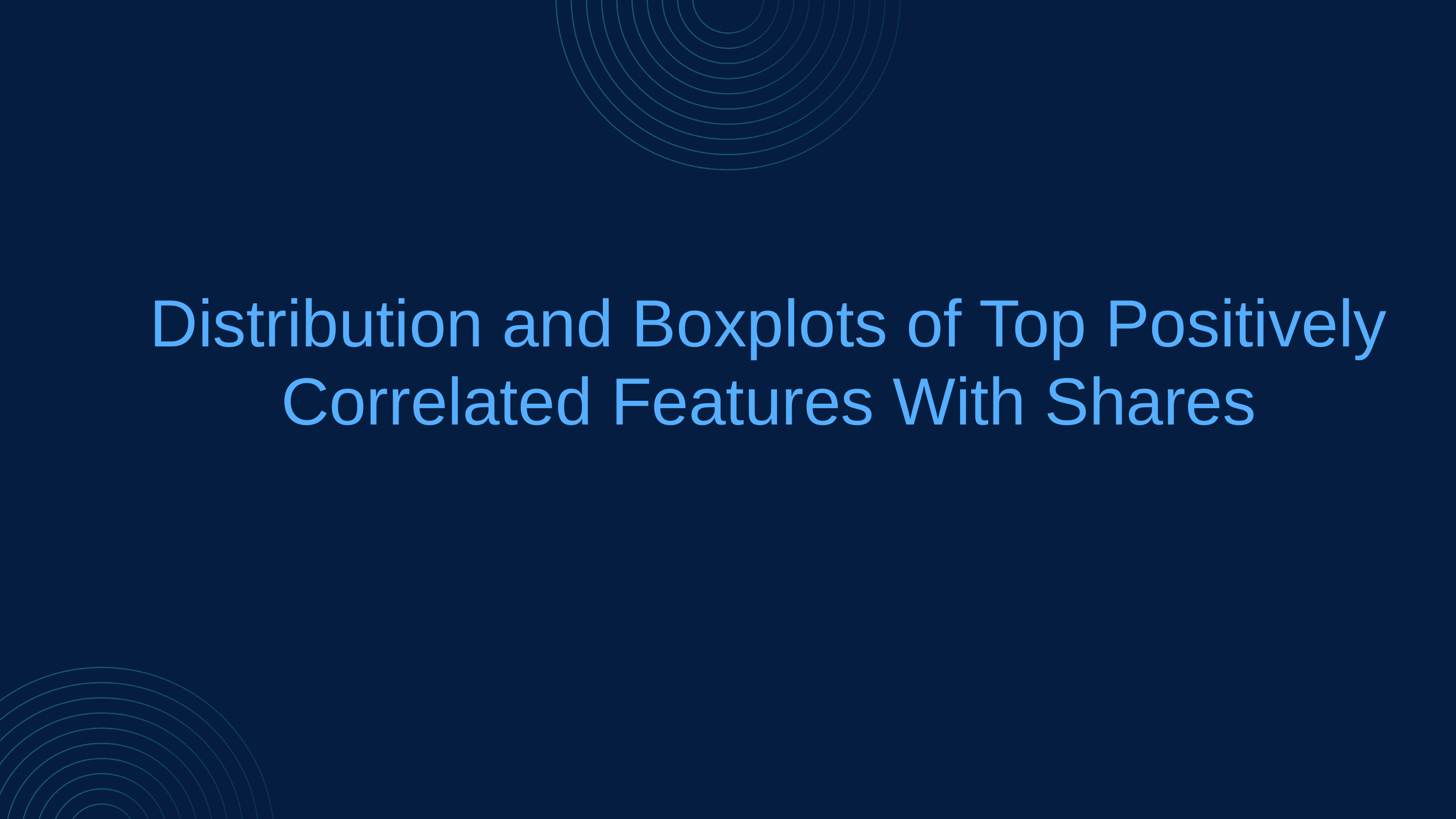

Distribution and Boxplots of Top Positively Correlated Features With Shares